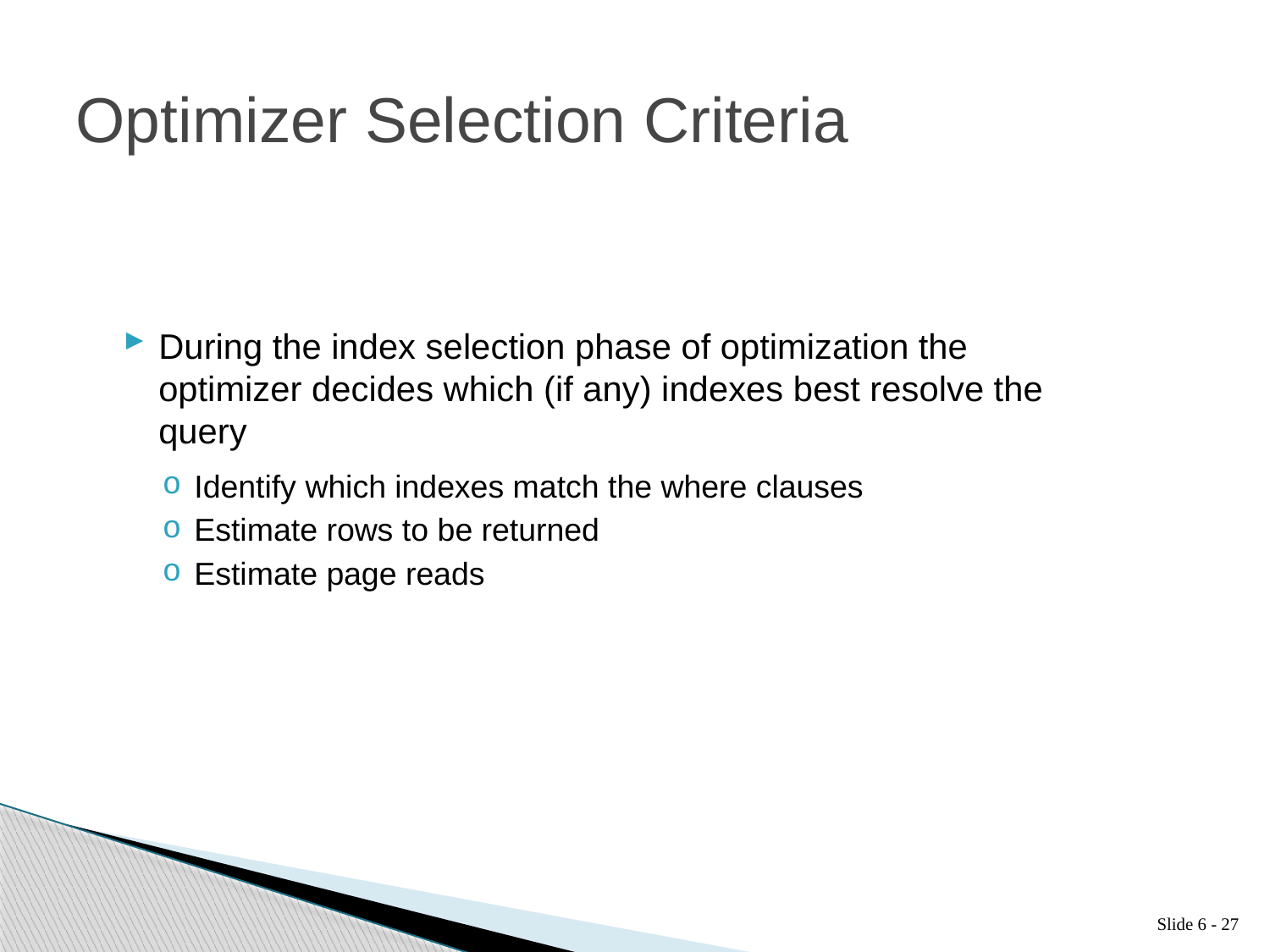

# Optimizer Selection Criteria
During the index selection phase of optimization the optimizer decides which (if any) indexes best resolve the query
Identify which indexes match the where clauses
Estimate rows to be returned
Estimate page reads
Slide 6 - 27